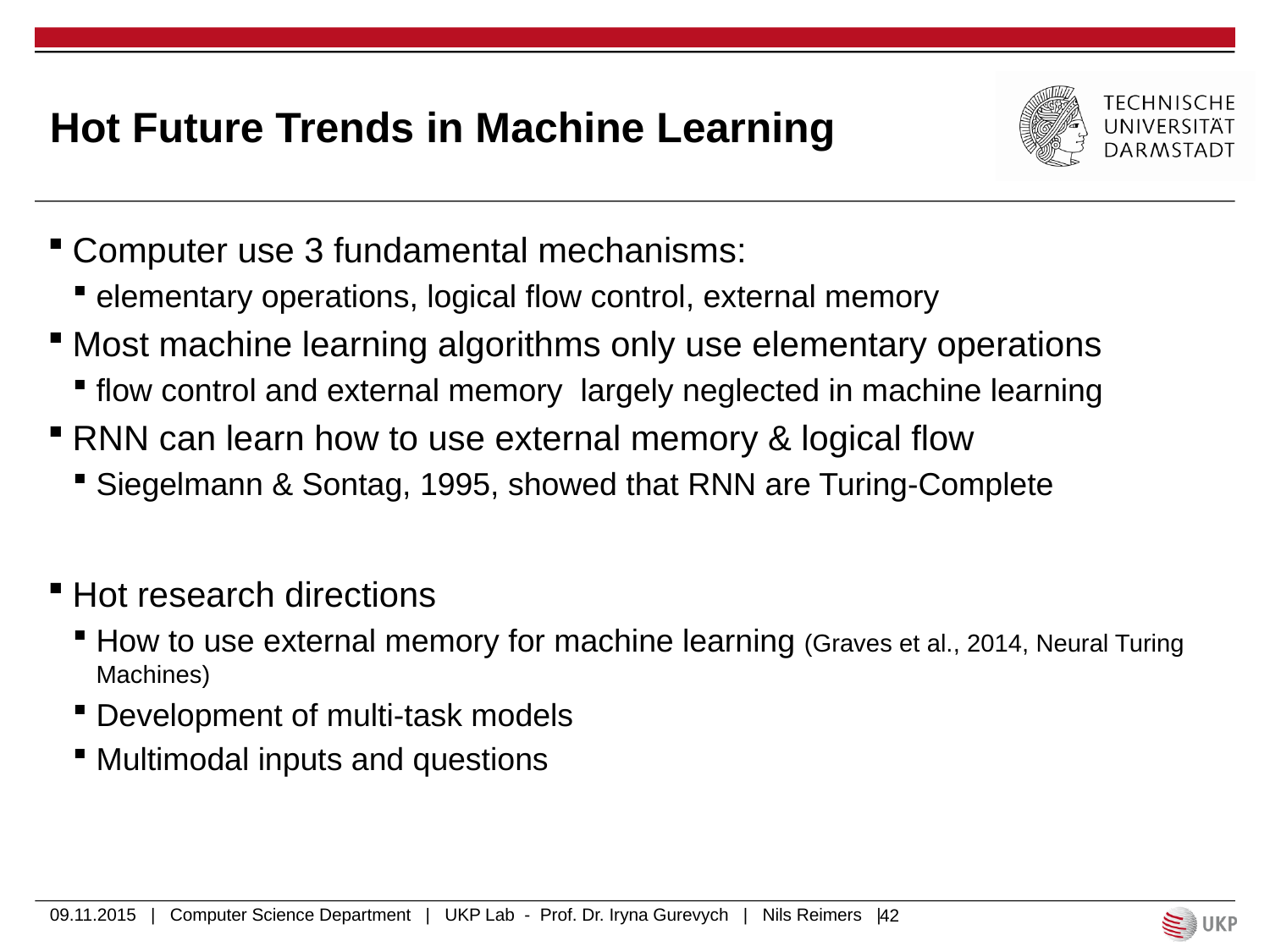

# Hot Future Trends in Machine Learning
Computer use 3 fundamental mechanisms:
elementary operations, logical flow control, external memory
Most machine learning algorithms only use elementary operations
flow control and external memory  largely neglected in machine learning
RNN can learn how to use external memory & logical flow
Siegelmann & Sontag, 1995, showed that RNN are Turing-Complete

Hot research directions
How to use external memory for machine learning (Graves et al., 2014, Neural Turing Machines)
Development of multi-task models
Multimodal inputs and questions

09.11.2015   |   Computer Science Department   |   UKP Lab  -  Prof. Dr. Iryna Gurevych   |   Nils Reimers   |